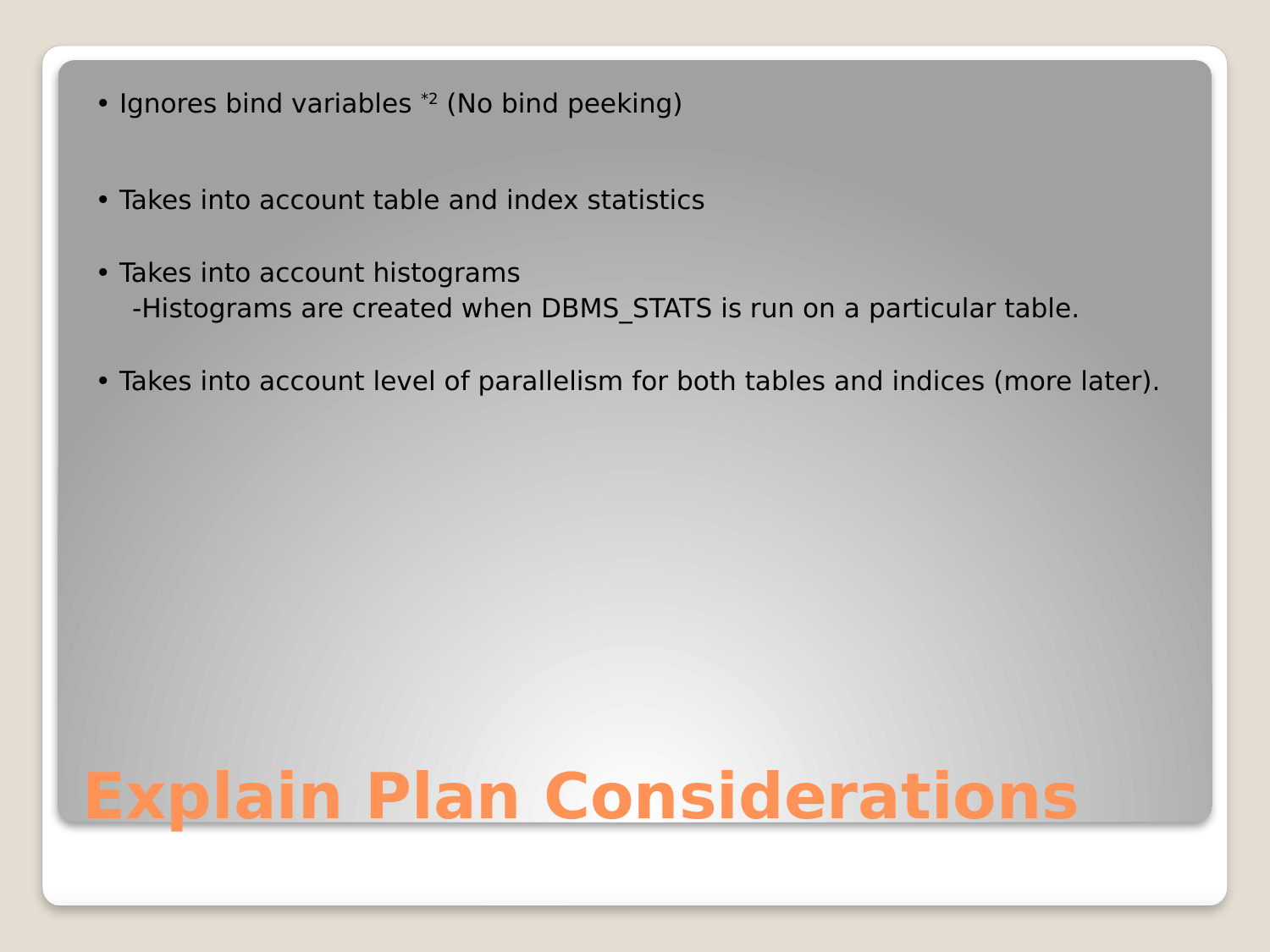

• Ignores bind variables *2 (No bind peeking)

• Takes into account table and index statistics

• Takes into account histograms
	-Histograms are created when DBMS_STATS is run on a particular table.

• Takes into account level of parallelism for both tables and indices (more later).

# Explain Plan Considerations